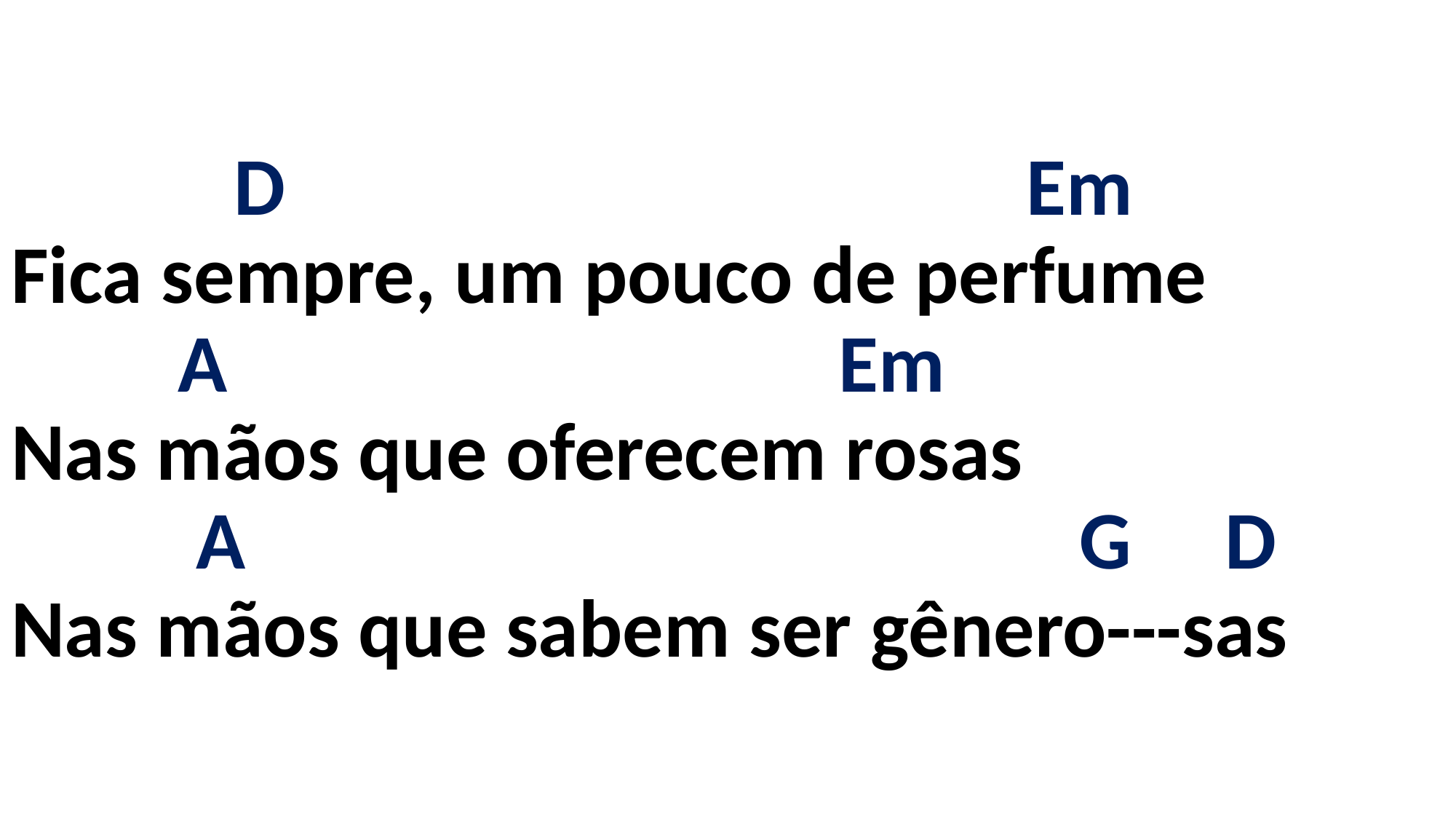

# D                                        Em Fica sempre, um pouco de perfume A                                 Em Nas mãos que oferecem rosas A                                             G     D Nas mãos que sabem ser gênero---sas